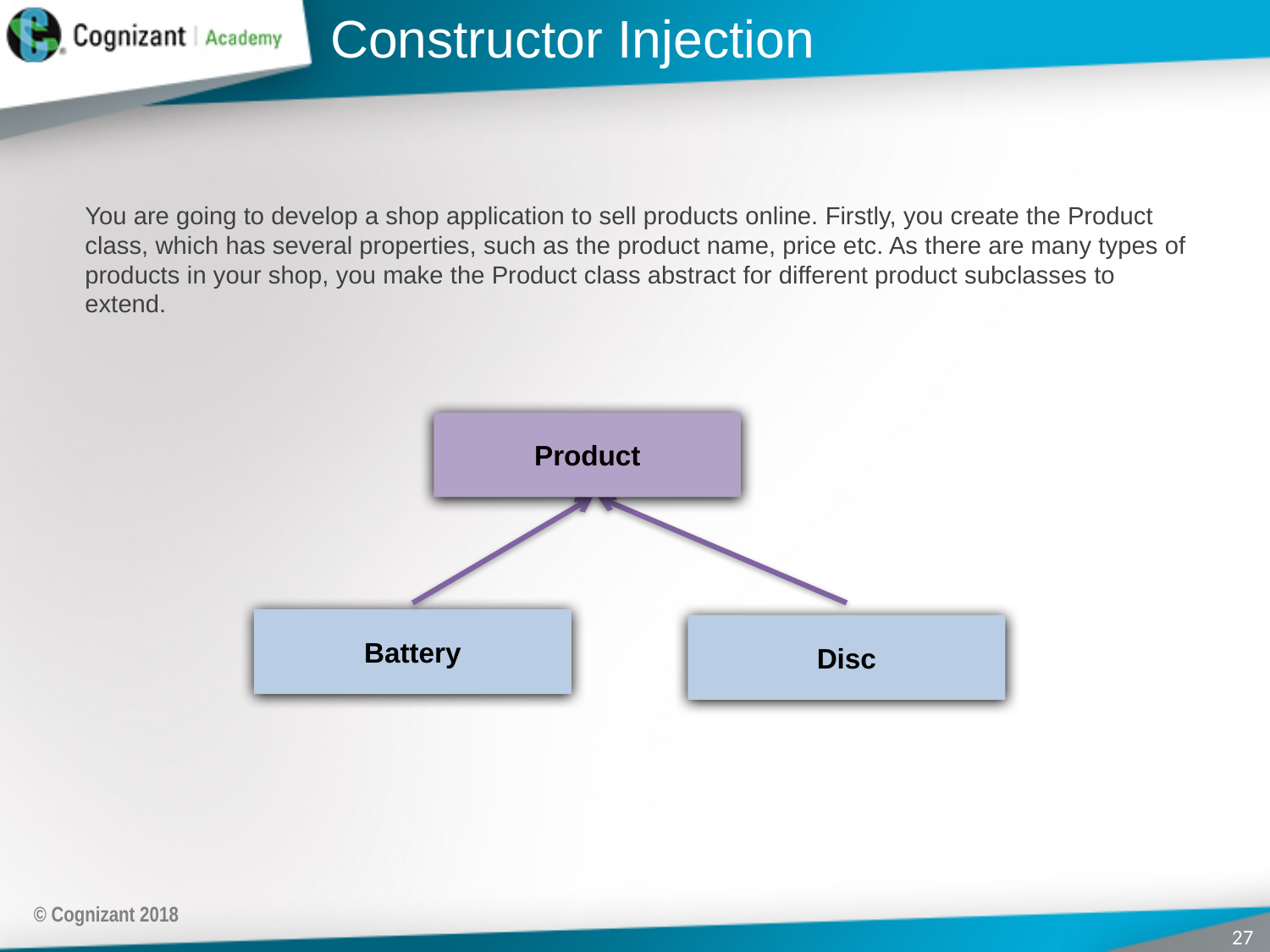

# Constructor Injection

You are going to develop a shop application to sell products online. Firstly, you create the Product class, which has several properties, such as the product name, price etc. As there are many types of products in your shop, you make the Product class abstract for different product subclasses to extend.

Product
Battery
Disc
© Cognizant 2018
27